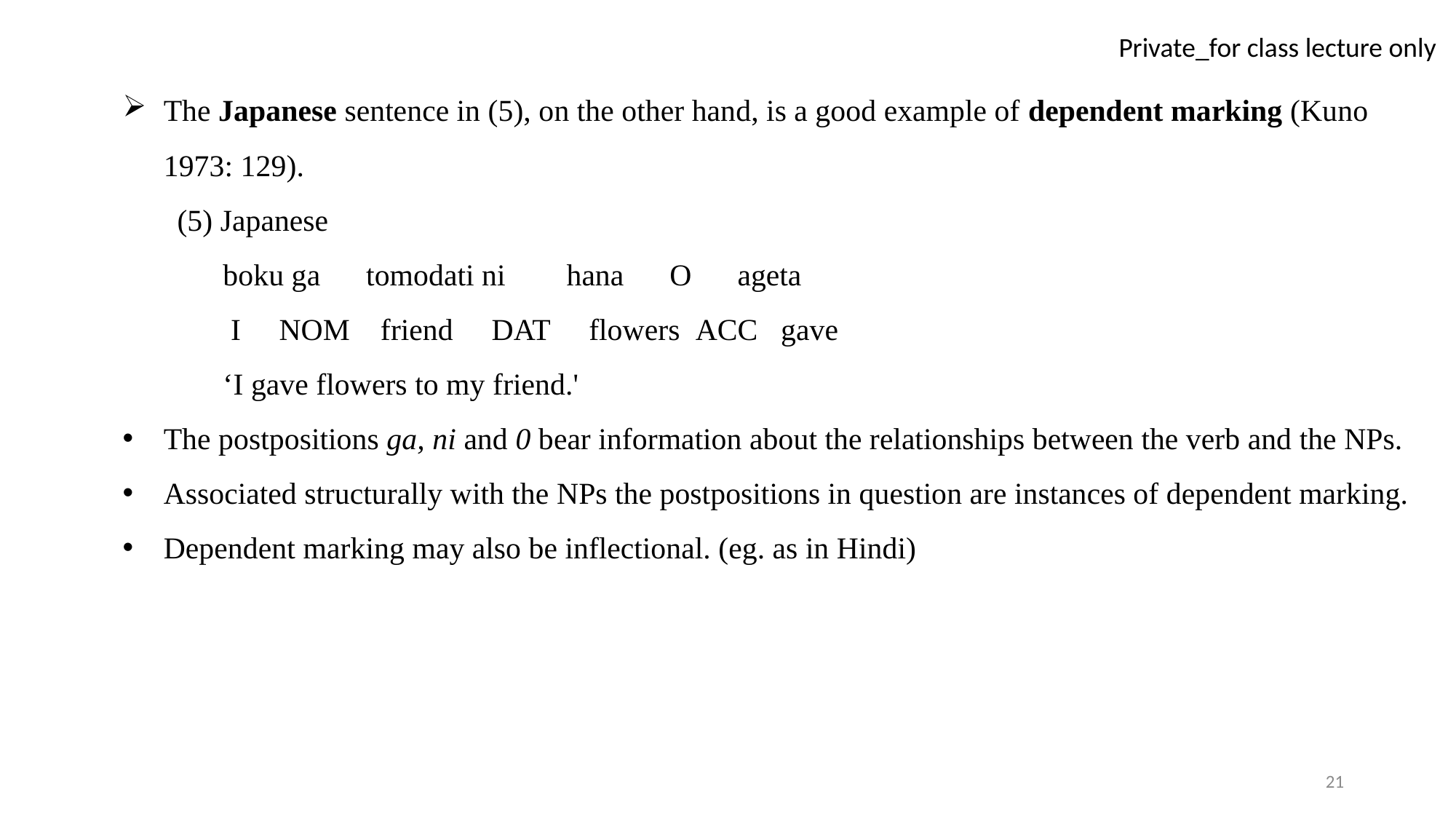

The Japanese sentence in (5), on the other hand, is a good example of dependent marking (Kuno 1973: 129).
(5) Japanese
      boku ga      tomodati ni        hana      O      ageta
       I     nom    friend     dat     flowers  acc   gave
      ‘I gave flowers to my friend.'
The postpositions ga, ni and 0 bear information about the relationships between the verb and the NPs.
Associated structurally with the NPs the postpositions in question are instances of dependent marking.
Dependent marking may also be inflectional. (eg. as in Hindi)
21